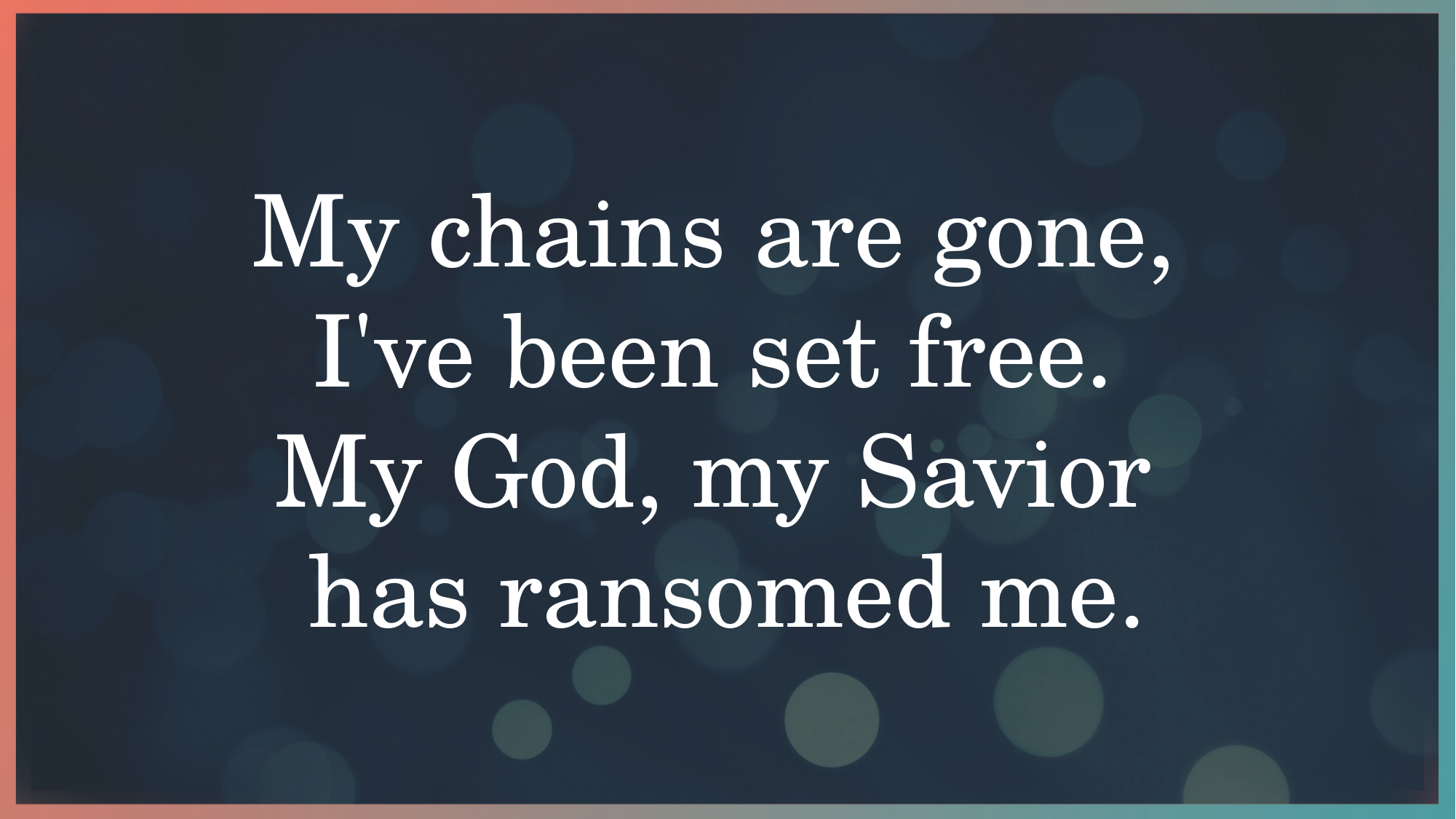

My chains are gone,
I've been set free.
My God, my Savior
has ransomed me.